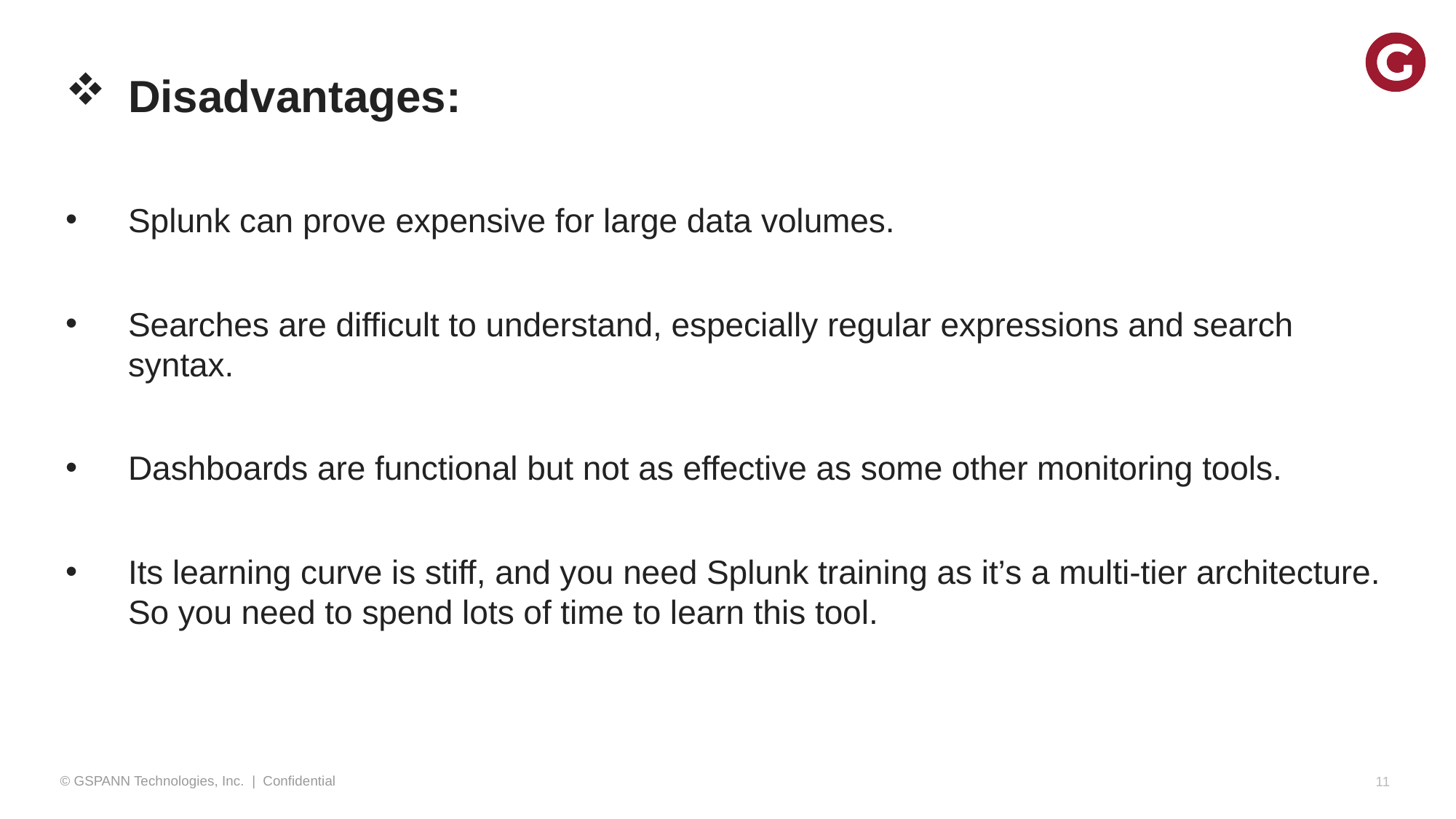

Disadvantages:

Splunk can prove expensive for large data volumes.

Searches are difficult to understand, especially regular expressions and search syntax.

Dashboards are functional but not as effective as some other monitoring tools.

Its learning curve is stiff, and you need Splunk training as it’s a multi-tier architecture. So you need to spend lots of time to learn this tool.

11